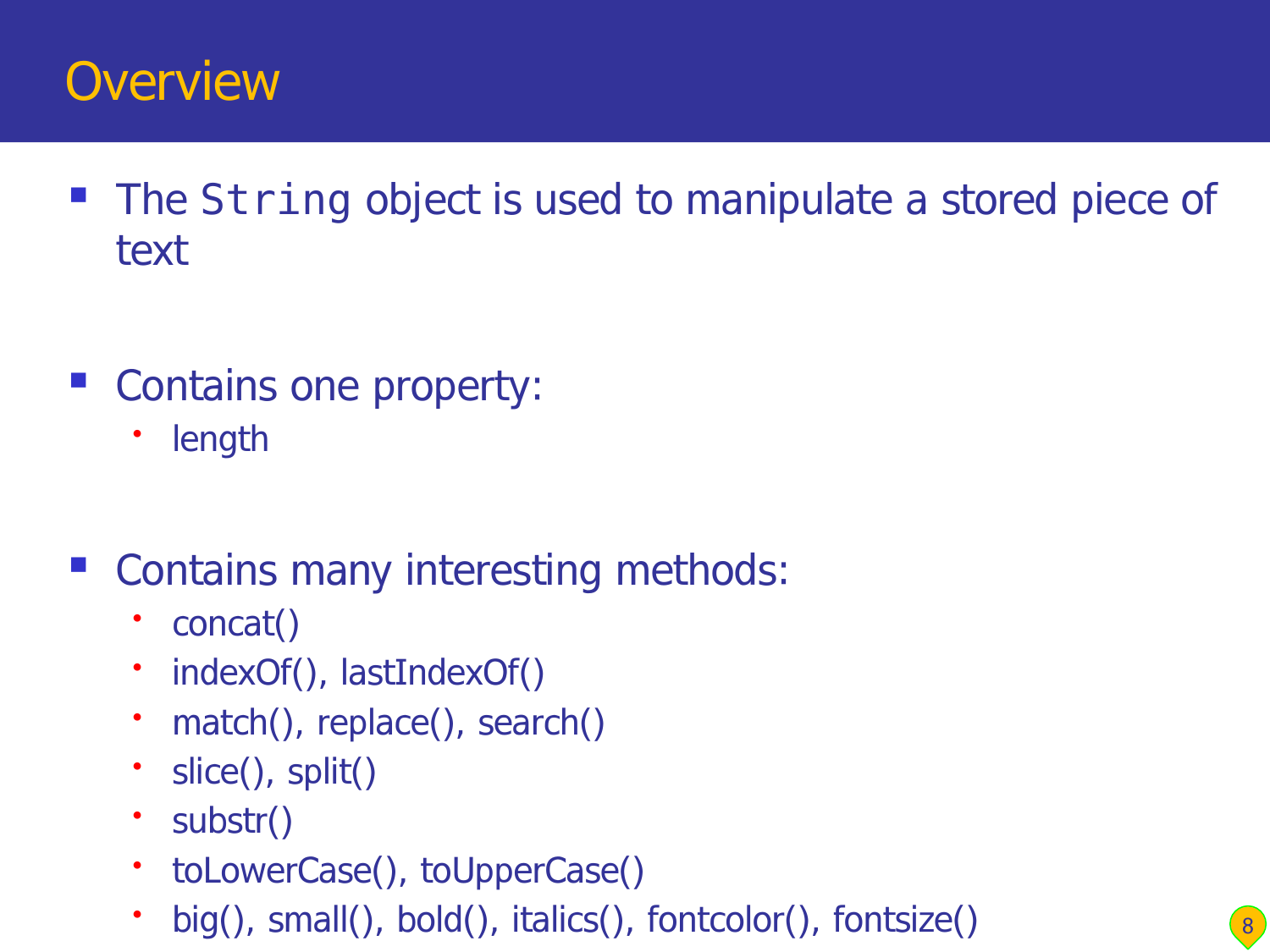

# Overview
The String object is used to manipulate a stored piece of text

Contains one property:
length

Contains many interesting methods:
concat()
indexOf(), lastIndexOf()
match(), replace(), search()
slice(), split()
substr()
toLowerCase(), toUpperCase()
big(), small(), bold(), italics(), fontcolor(), fontsize()
8